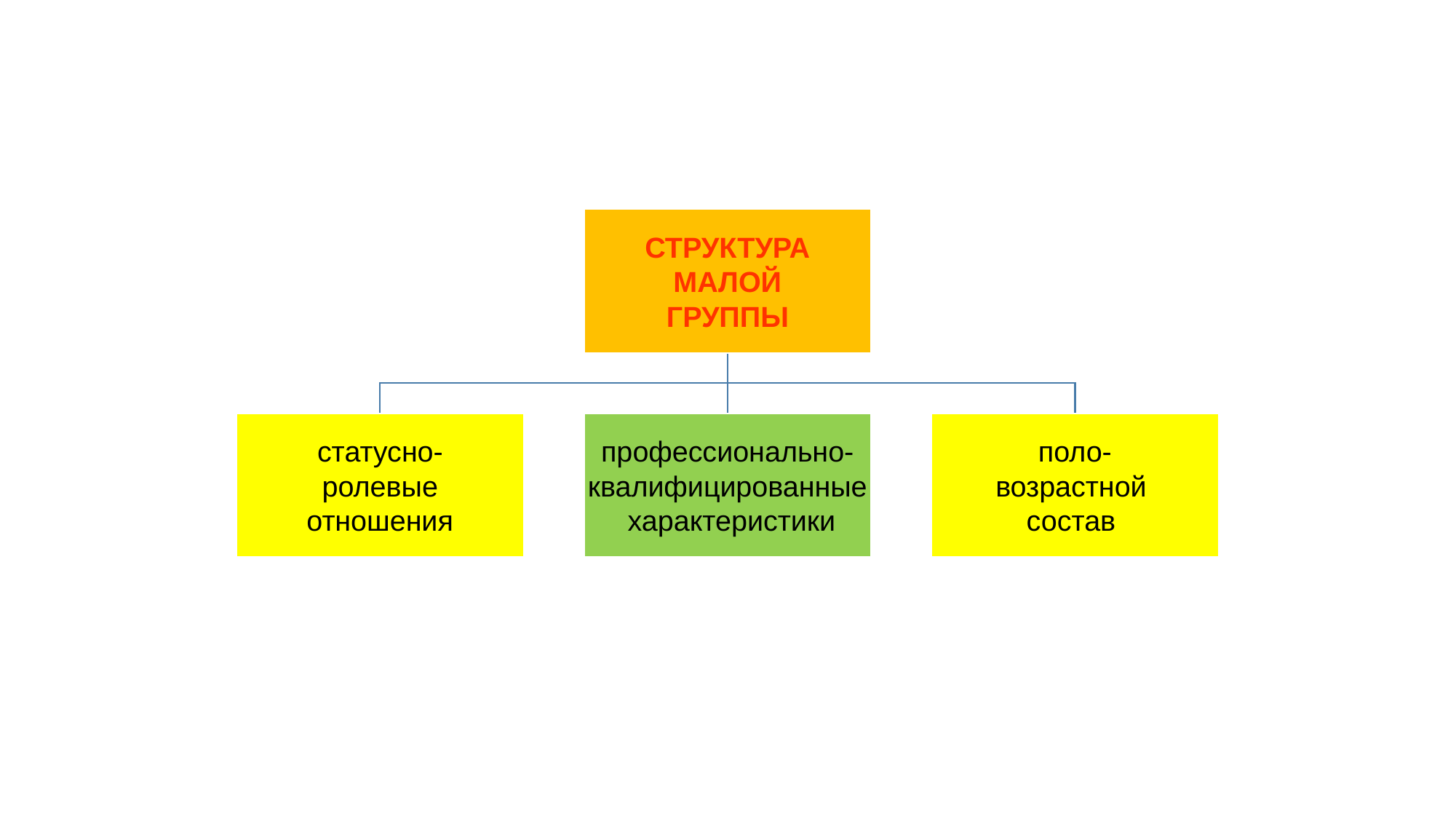

СТРУКТУРА
МАЛОЙ
ГРУППЫ
статусно-
ролевые
 отношения
профессионально-
квалифицированные
  характеристики
поло-
возрастной
состав